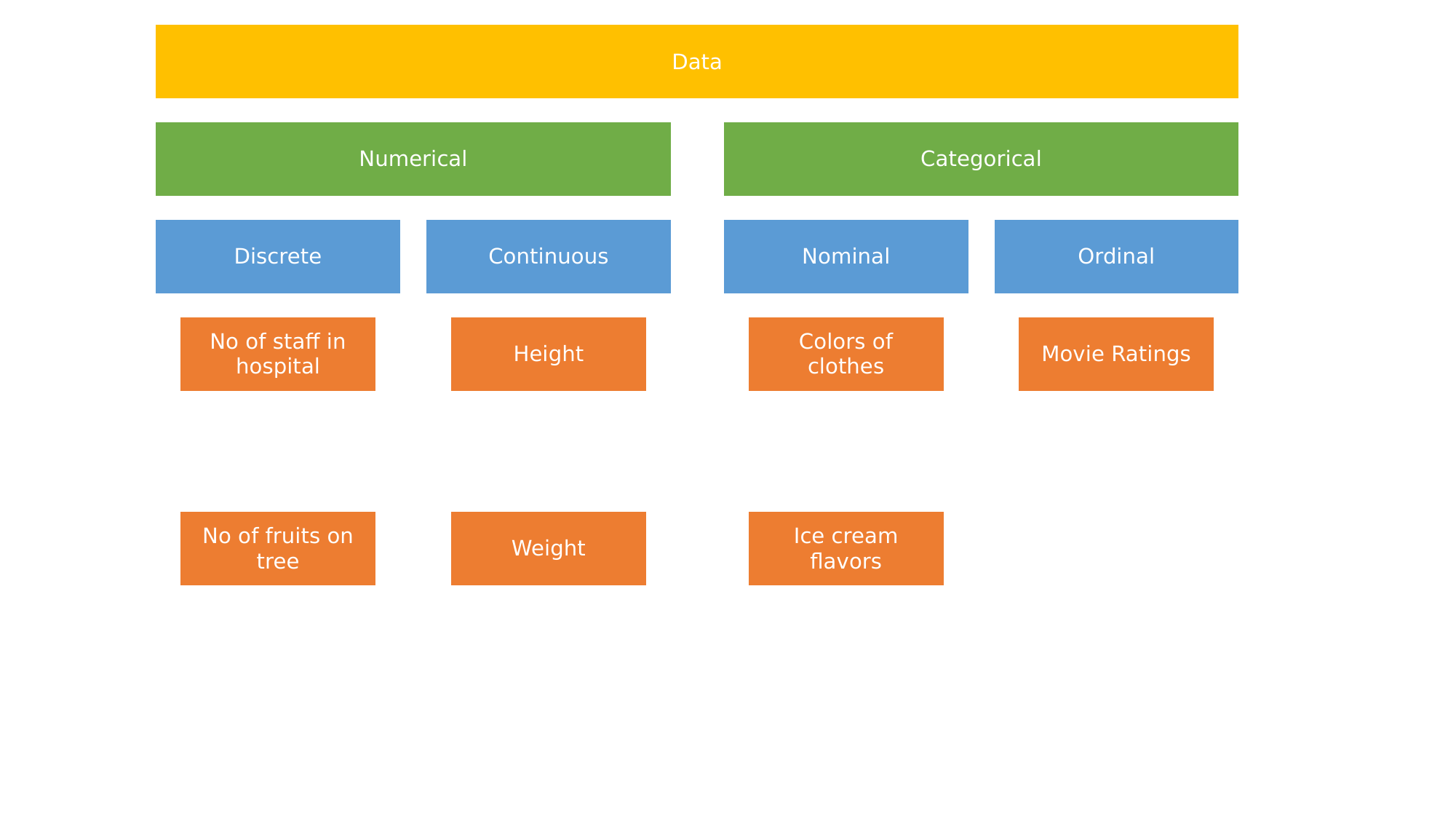

Data
Height
Weight
Categorical
Movie Ratings
Discrete
Numerical
Continuous
Nominal
Ordinal
No of staff in hospital
No of fruits on tree
Colors of clothes
Ice cream flavors